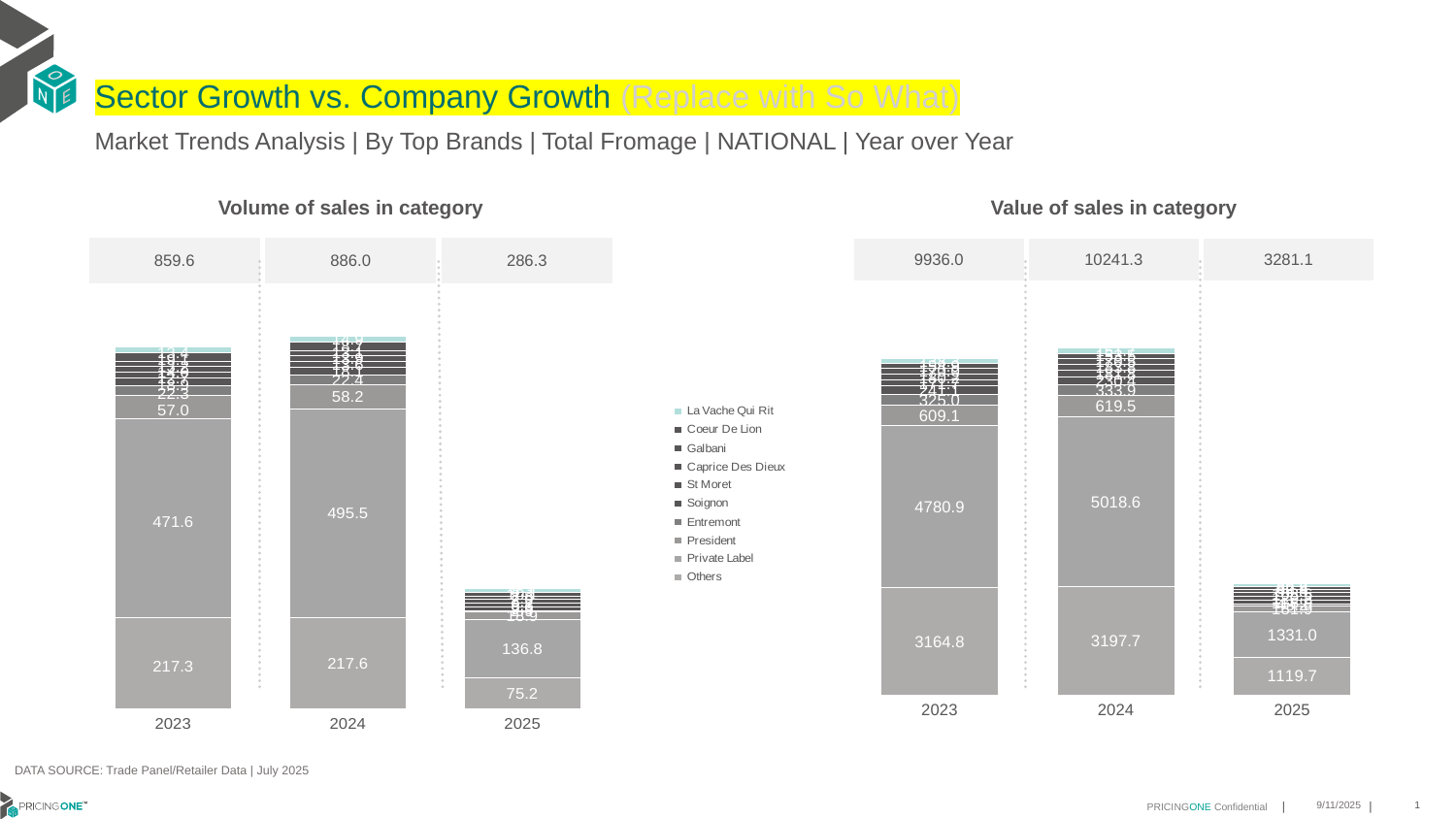

# Sector Growth vs. Company Growth (Replace with So What)
Market Trends Analysis | By Top Brands | Total Fromage | NATIONAL | Year over Year
| Value of sales in category |  |  |
| --- | --- | --- |
| 9936.0 | 10241.3 | 3281.1 |
| Volume of sales in category |  |  |
| --- | --- | --- |
| 859.6 | 886.0 | 286.3 |

### Chart

| Category | Others | Private Label | President | Entremont | Soignon | St Moret | Caprice Des Dieux | Galbani | Coeur De Lion | La Vache Qui Rit |
|---|---|---|---|---|---|---|---|---|---|---|
| 2023 | 3164.775176 | 4780.905686 | 609.107963 | 324.977883 | 241.105261 | 171.72949 | 180.204726 | 169.973559 | 154.935335 | 138.309423 |
| 2024 | 3197.730199 | 5018.627947 | 619.492746 | 333.892813 | 230.365513 | 181.750641 | 183.821452 | 170.510551 | 153.471847 | 151.653285 |
| 2025 | 1119.671548 | 1330.978948 | 181.875897 | 43.157739 | 116.855407 | 120.191495 | 108.574698 | 90.810904 | 82.752977 | 86.180439 |

### Chart

| Category | Others | Private Label | President | Entremont | Soignon | St Moret | Caprice Des Dieux | Galbani | Coeur De Lion | La Vache Qui Rit |
|---|---|---|---|---|---|---|---|---|---|---|
| 2023 | 217.307742 | 471.595496 | 57.016105 | 22.32905 | 18.924678 | 12.717863 | 13.997161 | 13.201378 | 19.098471 | 13.383333 |
| 2024 | 217.62946 | 495.514275 | 58.185296 | 22.41542 | 18.063986 | 13.589044 | 13.915424 | 13.140147 | 18.671879 | 14.906364 |
| 2025 | 75.211364 | 136.827147 | 18.906306 | 2.897518 | 9.539237 | 9.256562 | 8.174282 | 7.049187 | 10.076128 | 8.34875 |
DATA SOURCE: Trade Panel/Retailer Data | July 2025

9/11/2025
1